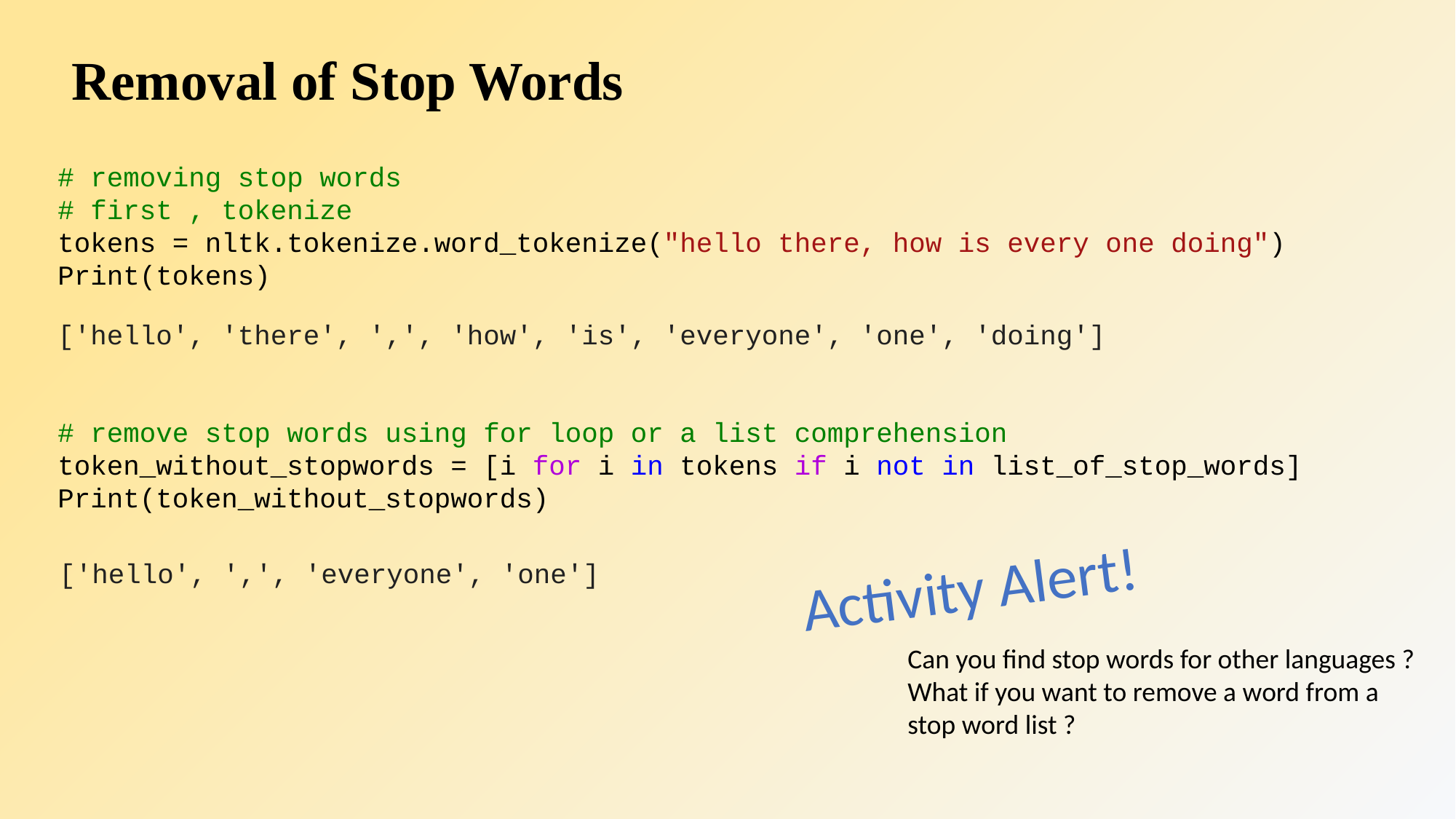

# Removal of Stop Words
# removing stop words
# first , tokenize
tokens = nltk.tokenize.word_tokenize("hello there, how is every one doing")
Print(tokens)
['hello', 'there', ',', 'how', 'is', 'everyone', 'one', 'doing']
# remove stop words using for loop or a list comprehension
token_without_stopwords = [i for i in tokens if i not in list_of_stop_words]
Print(token_without_stopwords)
Activity Alert!
['hello', ',', 'everyone', 'one']
Can you find stop words for other languages ?
What if you want to remove a word from a
stop word list ?